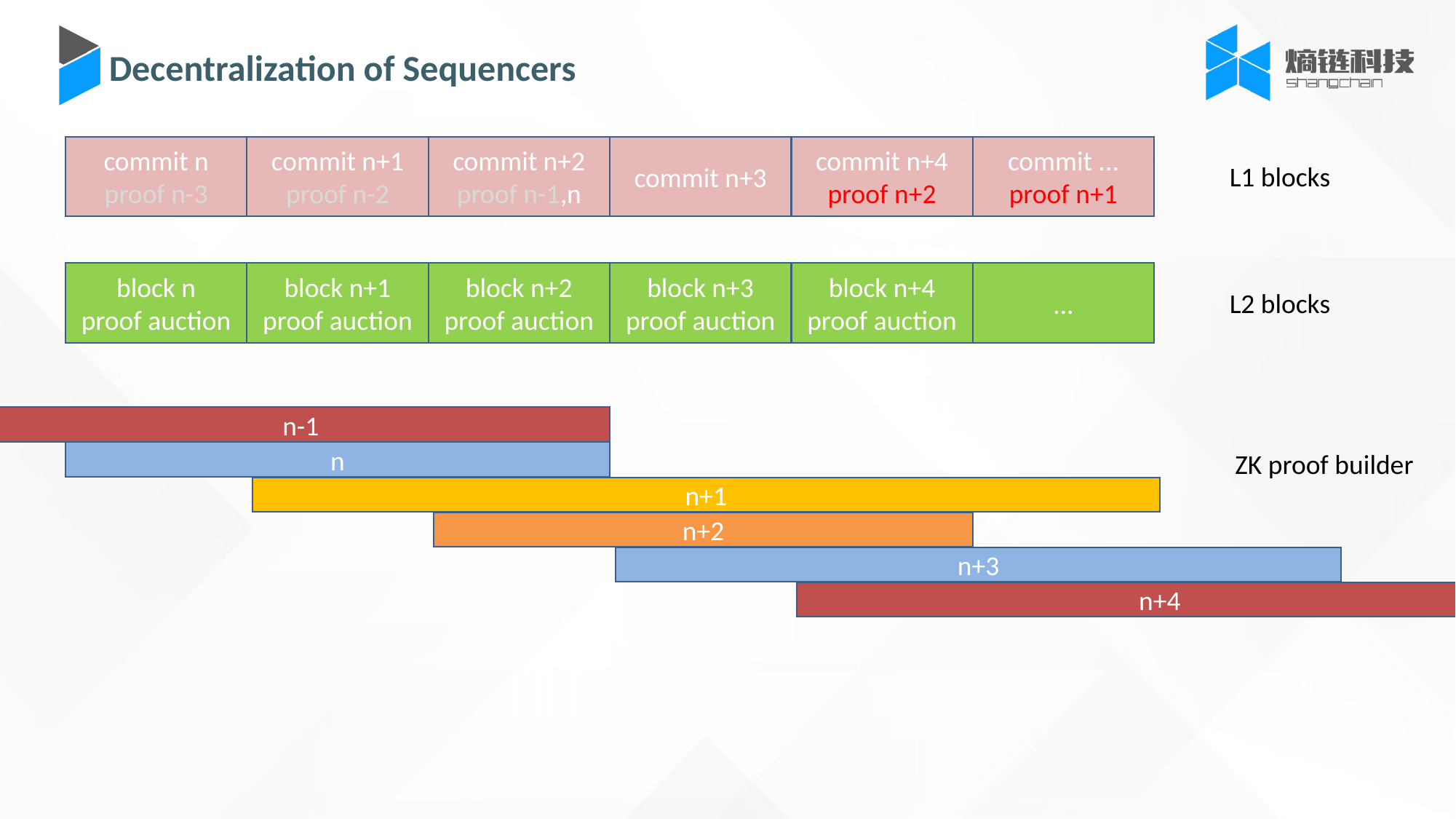

Decentralization of Sequencers
commit n
proof n-3
commit n+1
proof n-2
commit n+2
proof n-1,n
commit n+3
commit n+4
proof n+2
commit ...
proof n+1
L1 blocks
block n
proof auction
block n+1
proof auction
block n+2
proof auction
block n+3
proof auction
block n+4
proof auction
...
L2 blocks
n-1
ZK proof builder
n
n+1
n+2
n+3
n+4